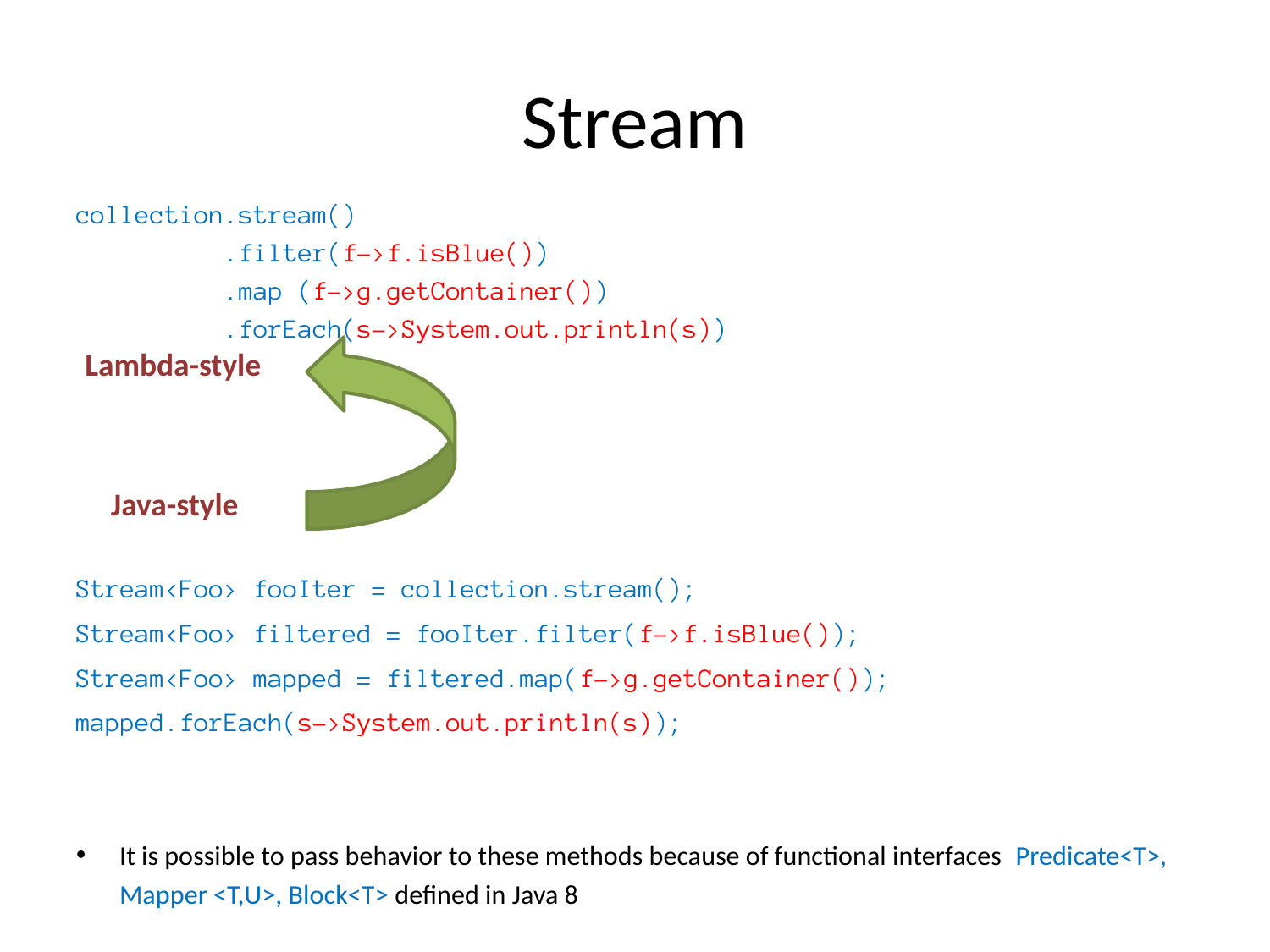

# Stream
collection.stream()
          .filter(f->f.isBlue())
          .map (f->g.getContainer())
          .forEach(s->System.out.println(s))

Stream<Foo> fooIter = collection.stream();
Stream<Foo> filtered = fooIter.filter(f->f.isBlue());
Stream<Foo> mapped = filtered.map(f->g.getContainer());
mapped.forEach(s->System.out.println(s));

It is possible to pass behavior to these methods because of functional interfaces  Predicate<T>, Mapper <T,U>, Block<T> defined in Java 8

Lambda-style
Java-style